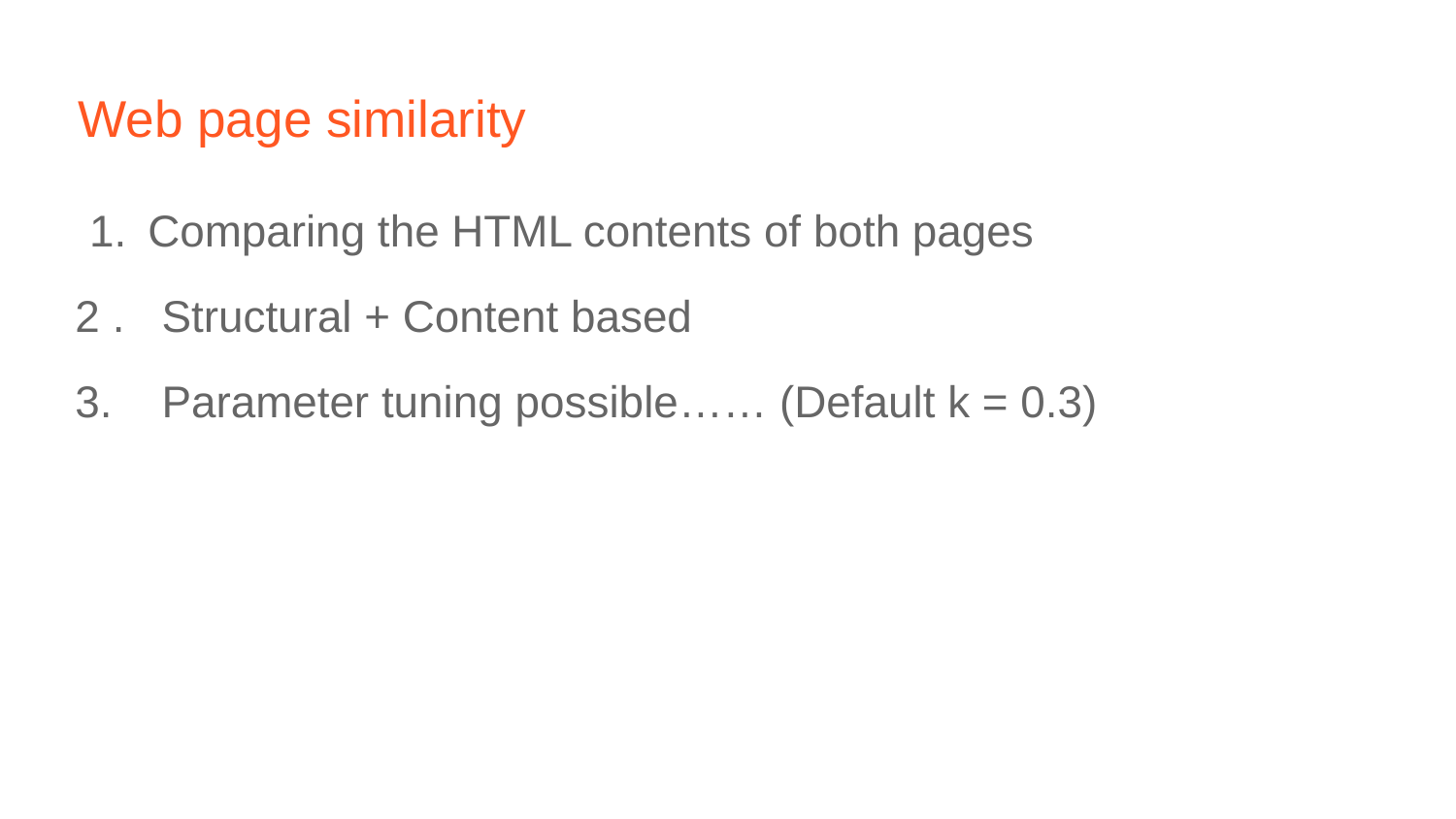

# Web page similarity
Comparing the HTML contents of both pages
2 .   Structural + Content based
3.    Parameter tuning possible…… (Default k = 0.3)